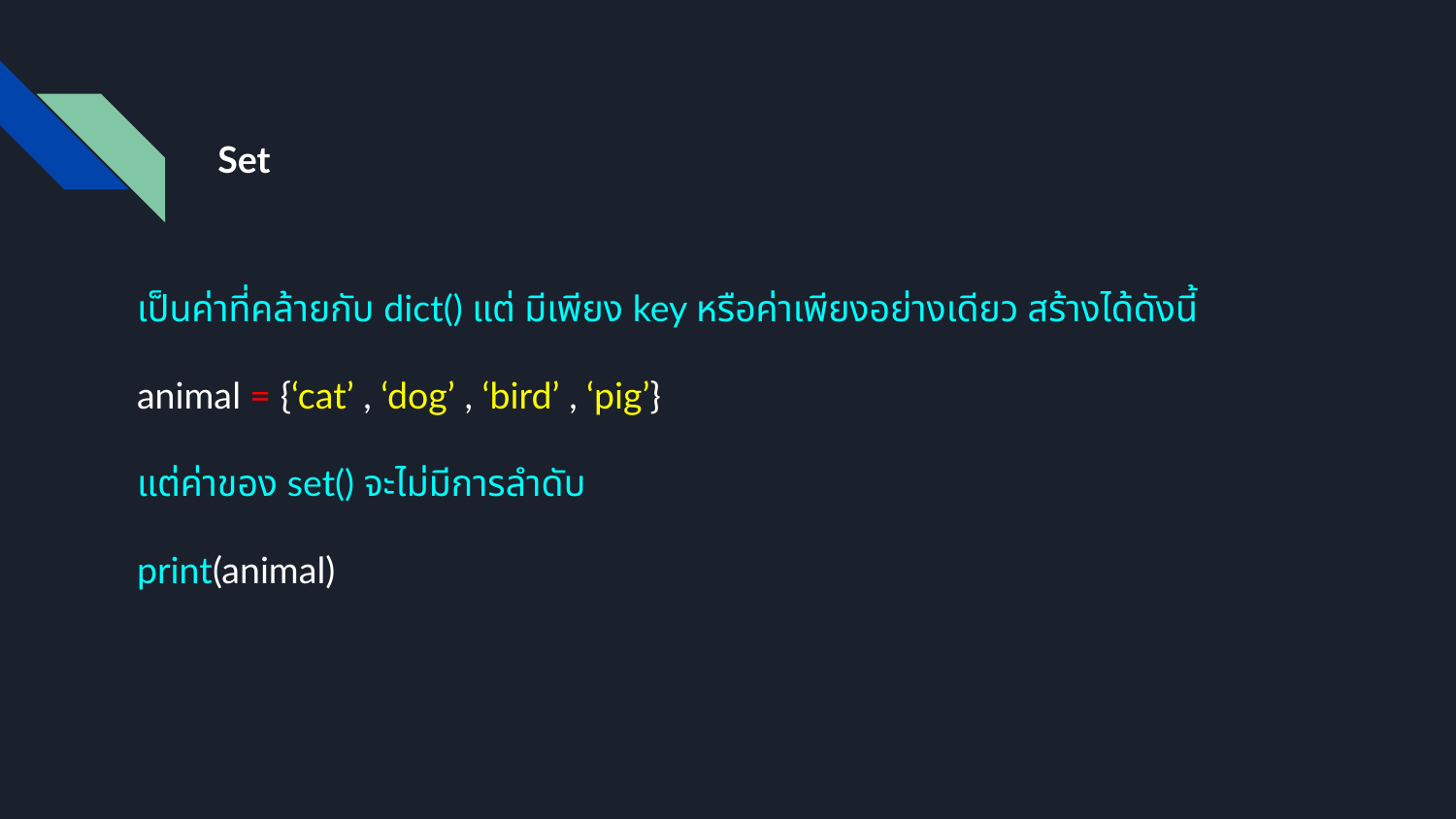

Set

เป็นค่าที่คล้ายกับ dict() แต่ มีเพียง key หรือค่าเพียงอย่างเดียว สร้างได้ดังนี้

animal = {‘cat’ , ‘dog’ , ‘bird’ , ‘pig’}

แต่ค่าของ set() จะไม่มีการลำดับ

print(animal)